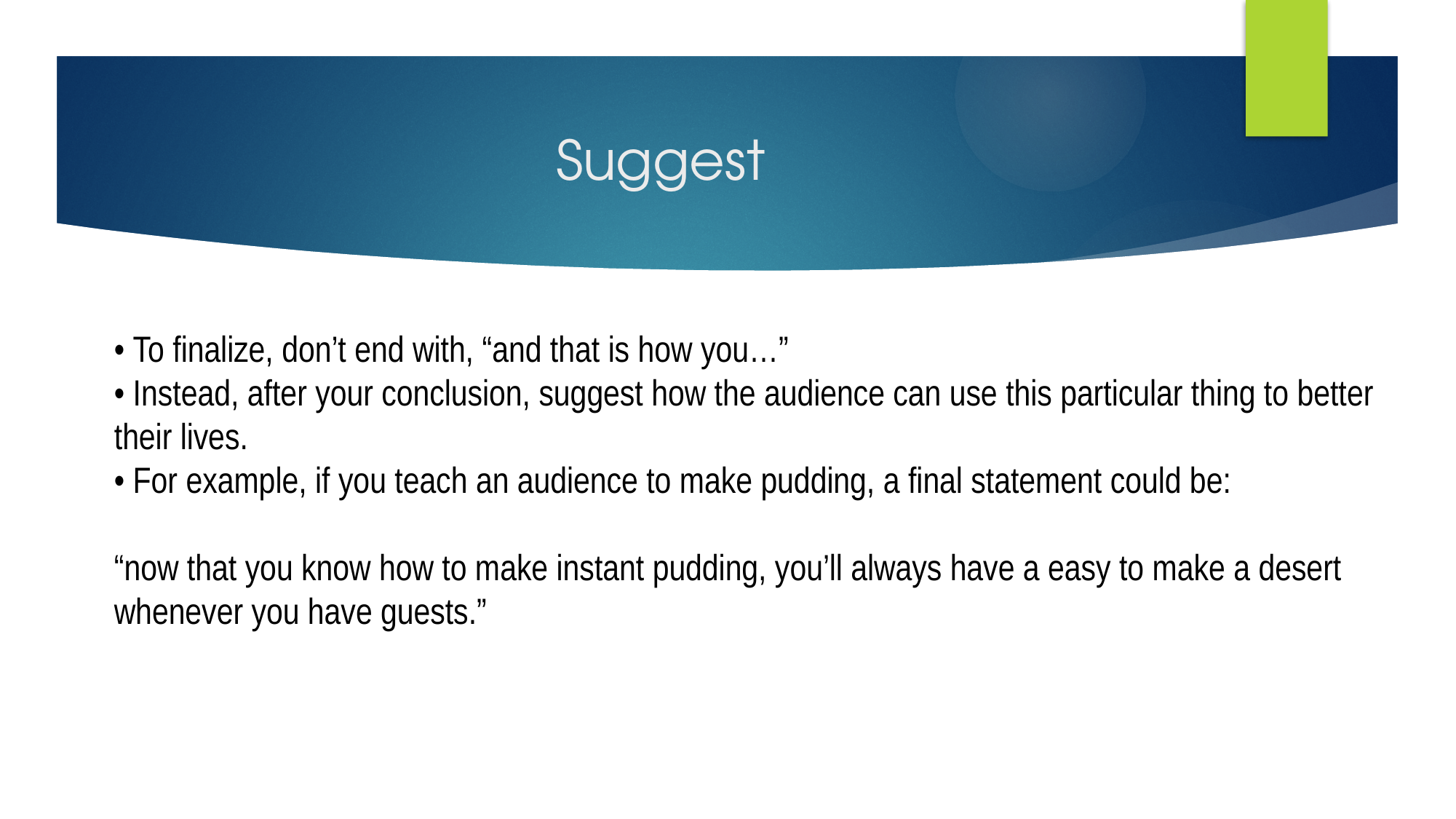

# Suggest
• To finalize, don’t end with, “and that is how you…”
• Instead, after your conclusion, suggest how the audience can use this particular thing to better their lives.
• For example, if you teach an audience to make pudding, a final statement could be:

“now that you know how to make instant pudding, you’ll always have a easy to make a desert whenever you have guests.”